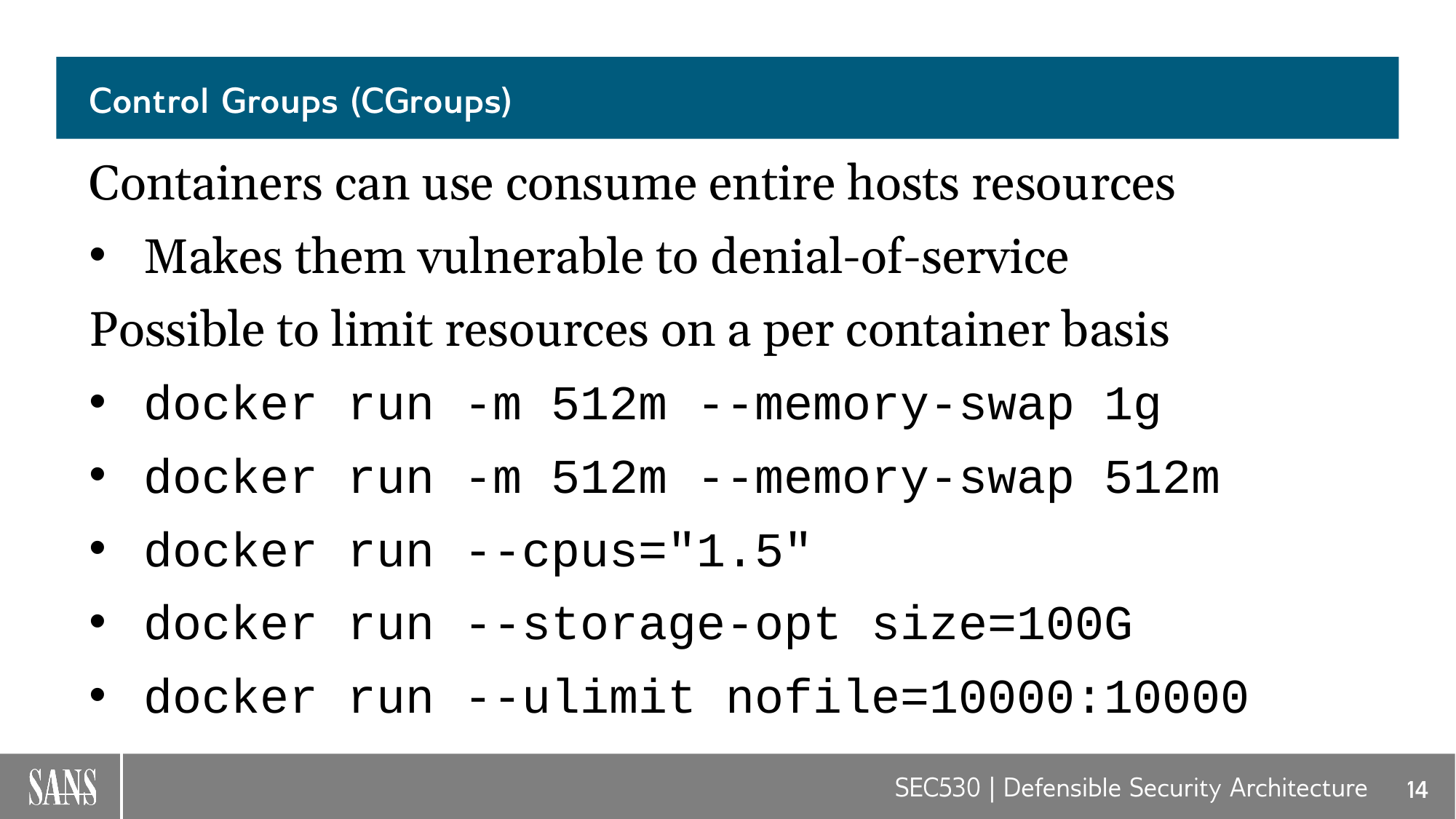

# Control Groups (CGroups)
Containers can use consume entire hosts resources
Makes them vulnerable to denial-of-service
Possible to limit resources on a per container basis
docker run -m 512m --memory-swap 1g
docker run -m 512m --memory-swap 512m
docker run --cpus="1.5"
docker run --storage-opt size=100G
docker run --ulimit nofile=10000:10000